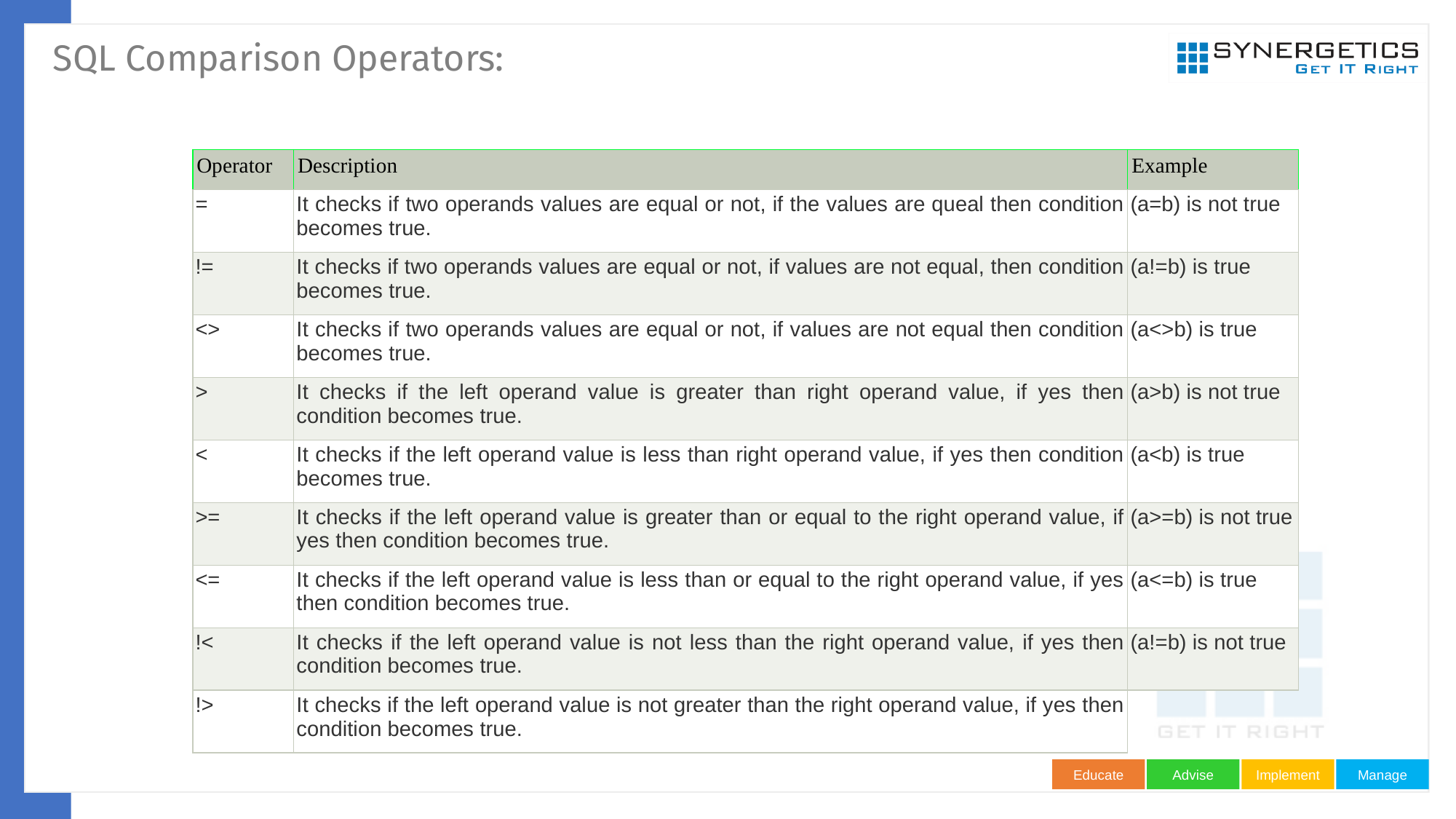

# SQL Comparison Operators:
| Operator | Description | Example |
| --- | --- | --- |
| = | It checks if two operands values are equal or not, if the values are queal then condition becomes true. | (a=b) is not true |
| != | It checks if two operands values are equal or not, if values are not equal, then condition becomes true. | (a!=b) is true |
| <> | It checks if two operands values are equal or not, if values are not equal then condition becomes true. | (a<>b) is true |
| > | It checks if the left operand value is greater than right operand value, if yes then condition becomes true. | (a>b) is not true |
| < | It checks if the left operand value is less than right operand value, if yes then condition becomes true. | (a<b) is true |
| >= | It checks if the left operand value is greater than or equal to the right operand value, if yes then condition becomes true. | (a>=b) is not true |
| <= | It checks if the left operand value is less than or equal to the right operand value, if yes then condition becomes true. | (a<=b) is true |
| !< | It checks if the left operand value is not less than the right operand value, if yes then condition becomes true. | (a!=b) is not true |
| !> | It checks if the left operand value is not greater than the right operand value, if yes then condition becomes true. |  |